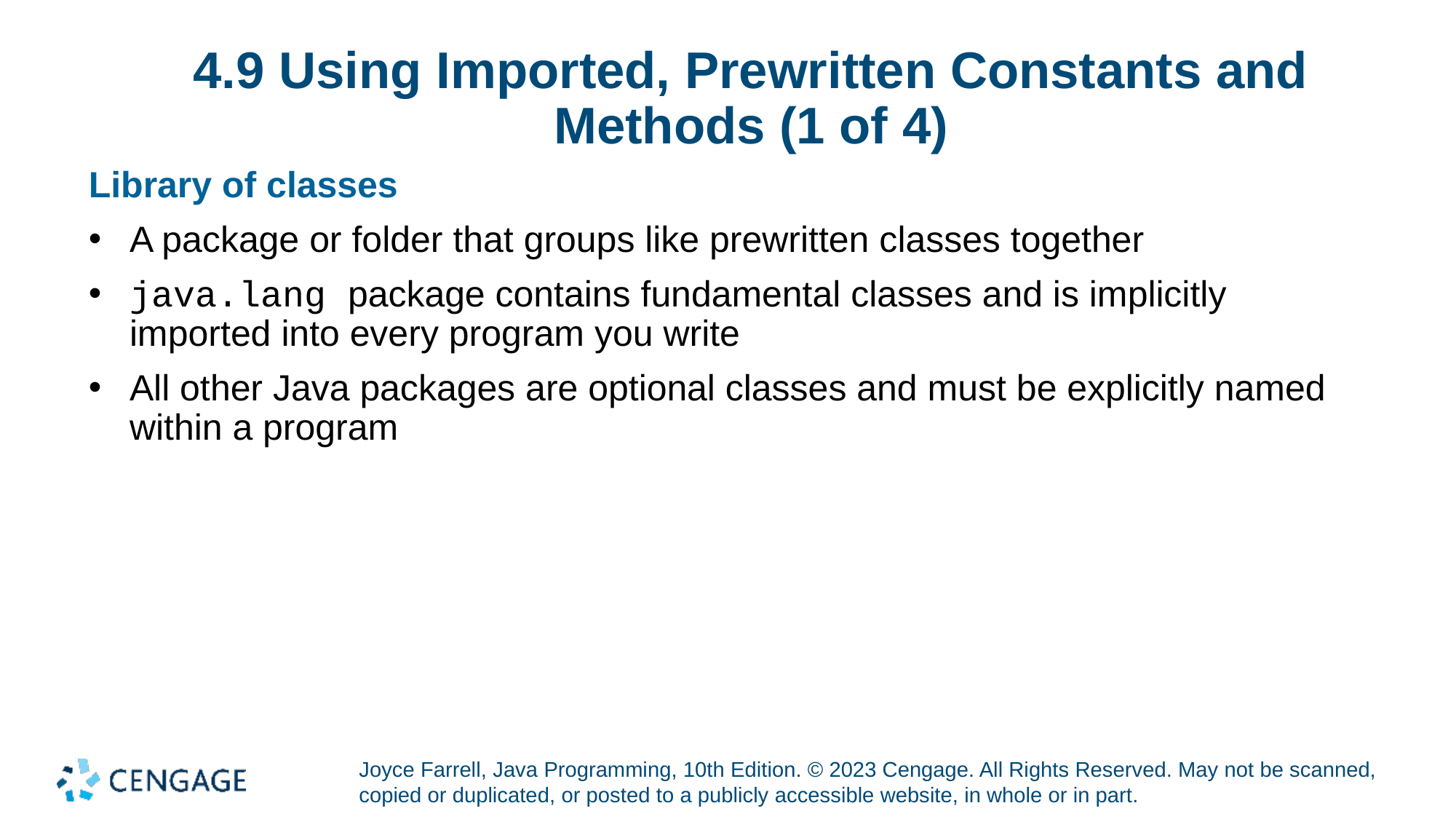

# 4.9 Using Imported, Prewritten Constants and Methods (1 of 4)
Library of classes
A package or folder that groups like prewritten classes together
java.lang package contains fundamental classes and is implicitly imported into every program you write
All other Java packages are optional classes and must be explicitly named within a program